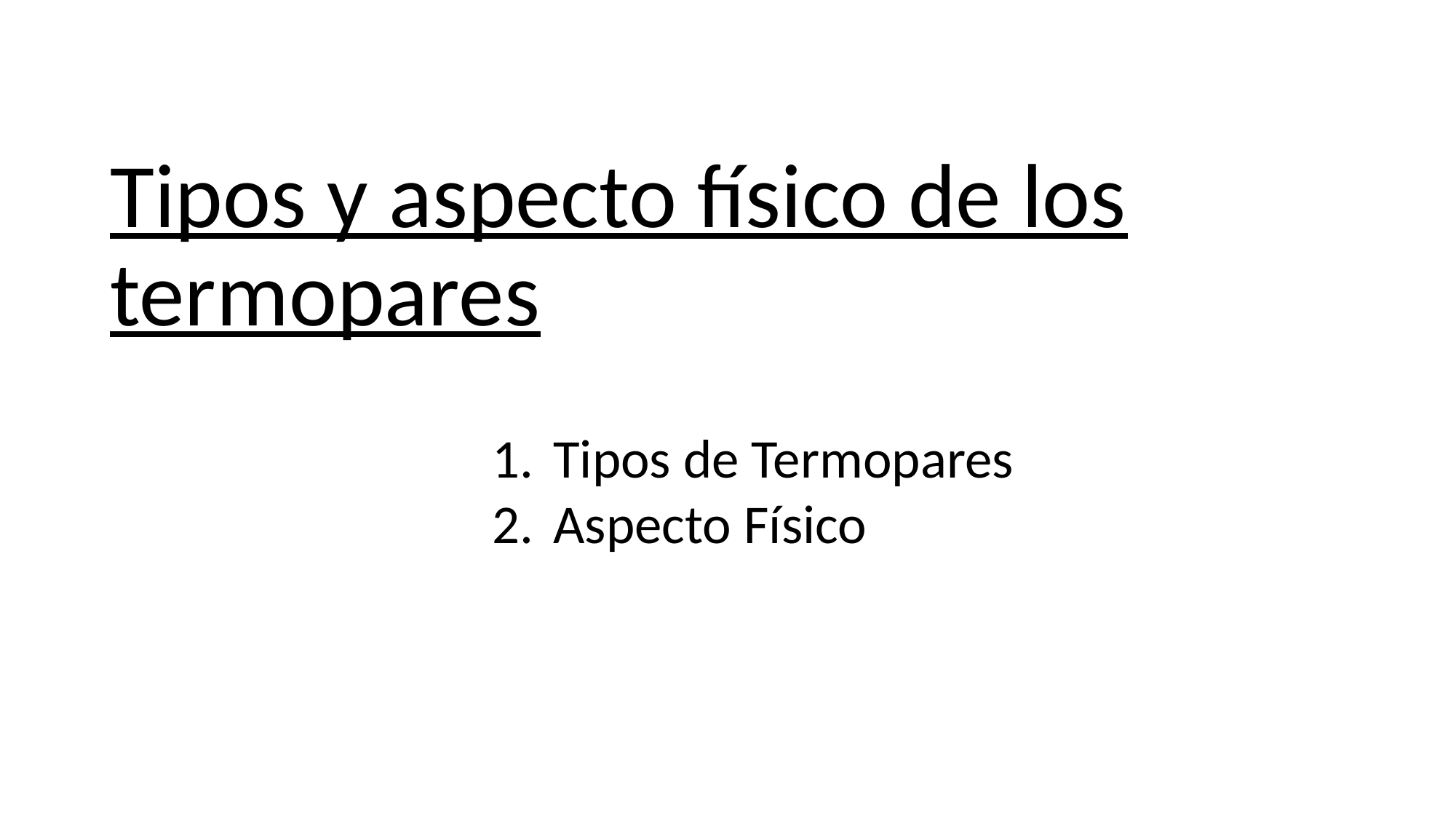

# Tipos y aspecto físico de los termopares
Tipos de Termopares
Aspecto Físico